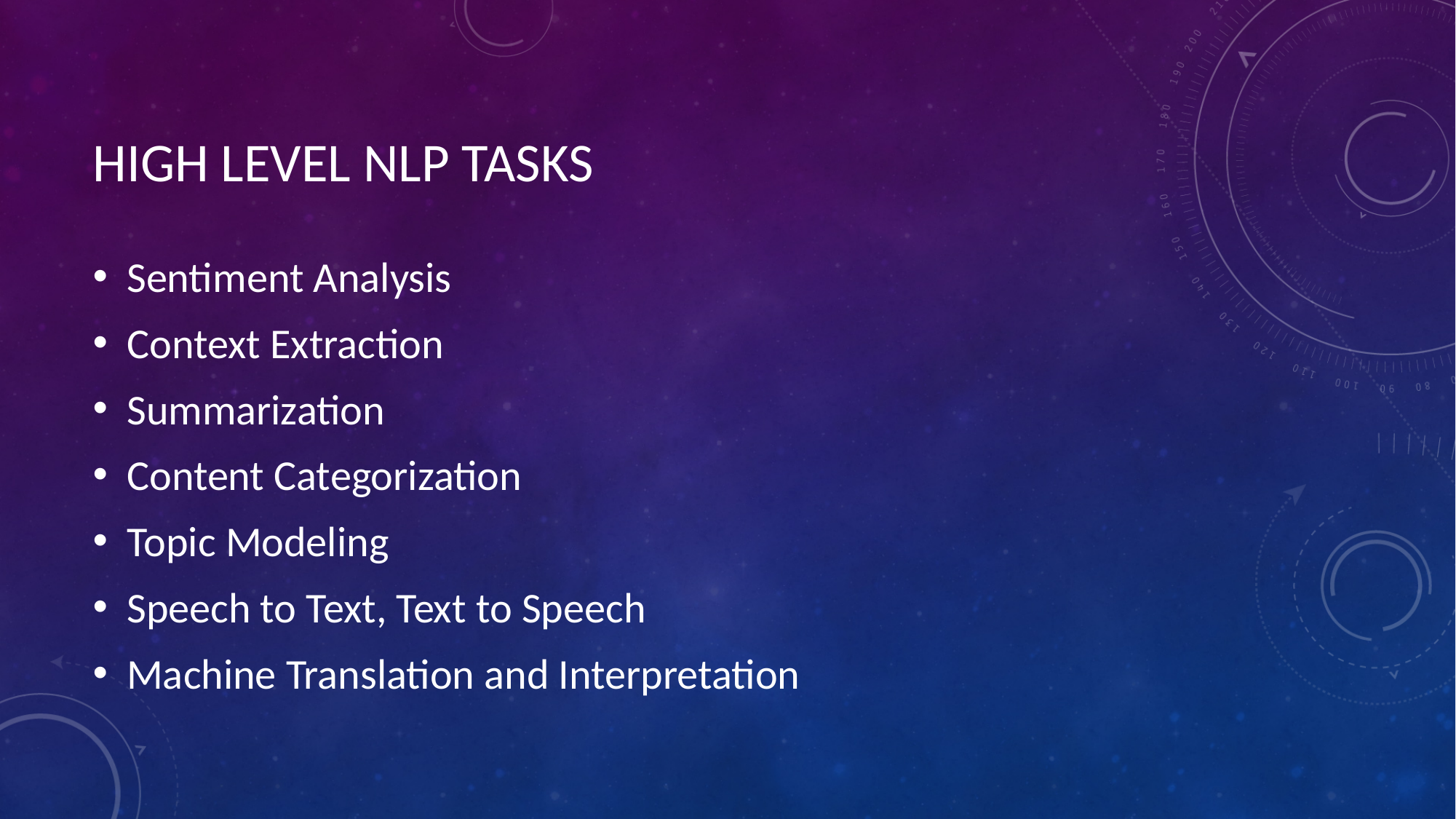

# High Level NLP Tasks
Sentiment Analysis
Context Extraction
Summarization
Content Categorization
Topic Modeling
Speech to Text, Text to Speech
Machine Translation and Interpretation